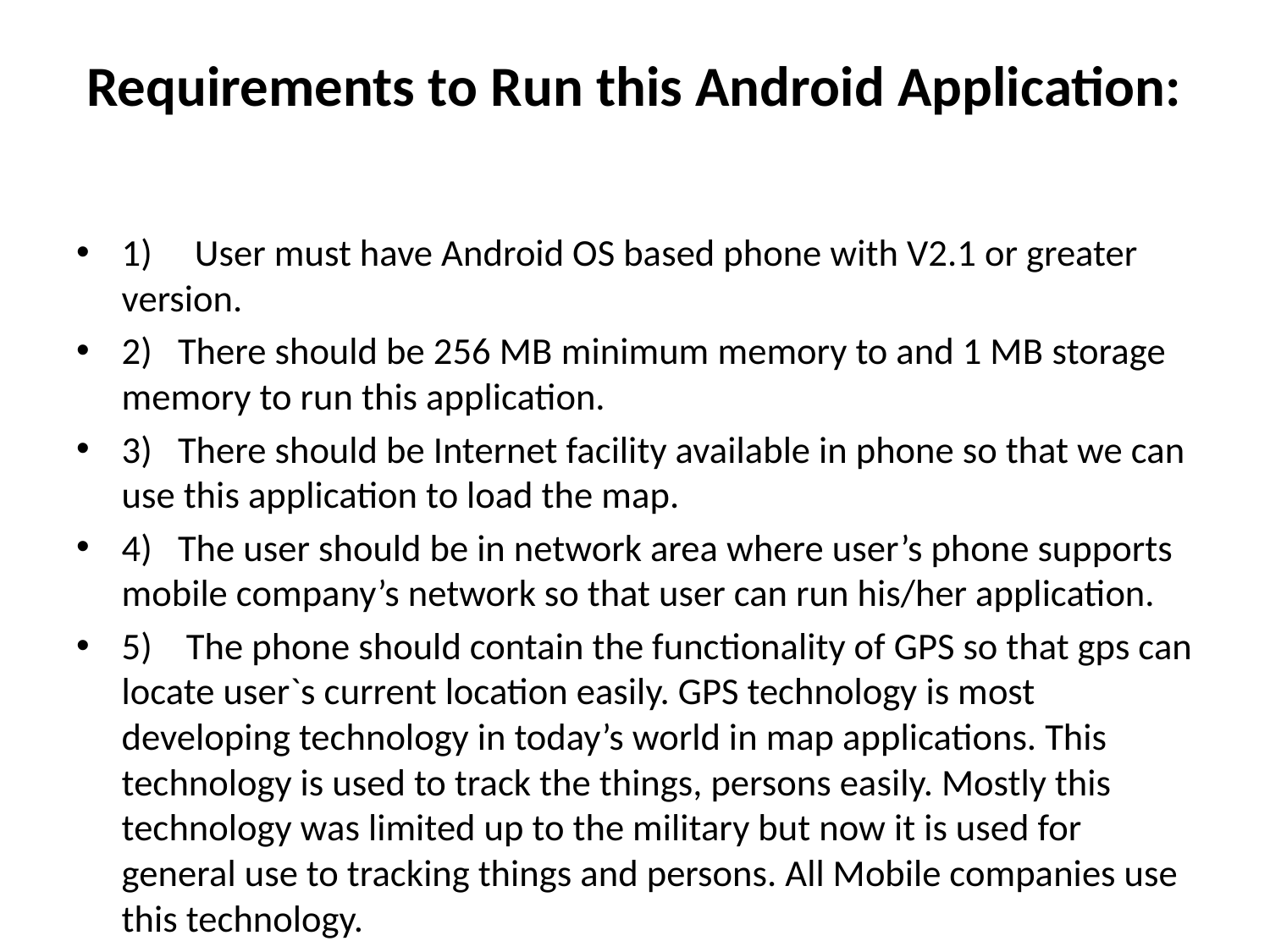

# Requirements to Run this Android Application:
1)     User must have Android OS based phone with V2.1 or greater version.
2)   There should be 256 MB minimum memory to and 1 MB storage memory to run this application.
3)   There should be Internet facility available in phone so that we can use this application to load the map.
4)   The user should be in network area where user’s phone supports mobile company’s network so that user can run his/her application.
5)    The phone should contain the functionality of GPS so that gps can locate user`s current location easily. GPS technology is most developing technology in today’s world in map applications. This technology is used to track the things, persons easily. Mostly this technology was limited up to the military but now it is used for general use to tracking things and persons. All Mobile companies use this technology.